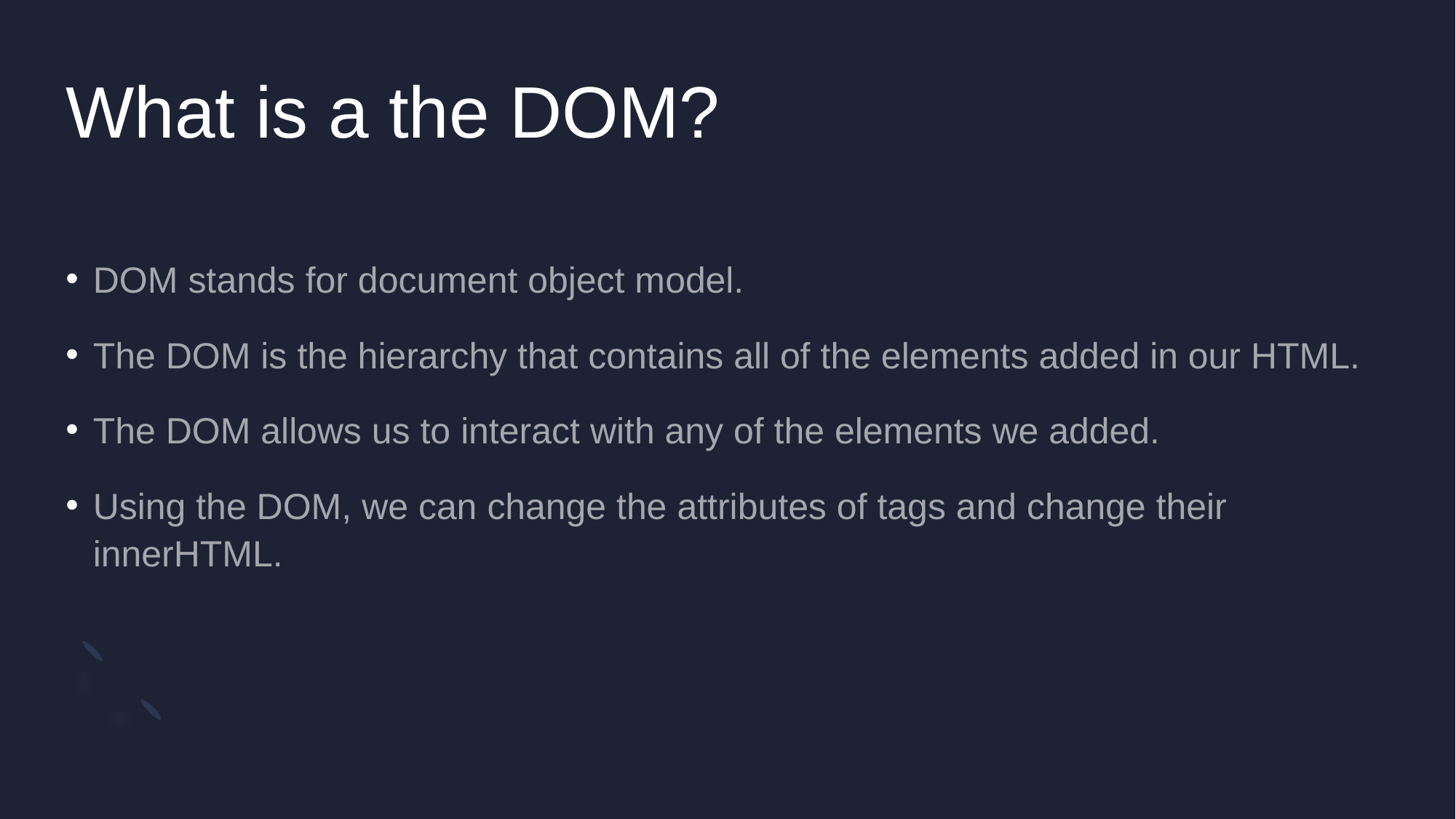

# What is a the DOM?
DOM stands for document object model.
The DOM is the hierarchy that contains all of the elements added in our HTML.
The DOM allows us to interact with any of the elements we added.
Using the DOM, we can change the attributes of tags and change their innerHTML.